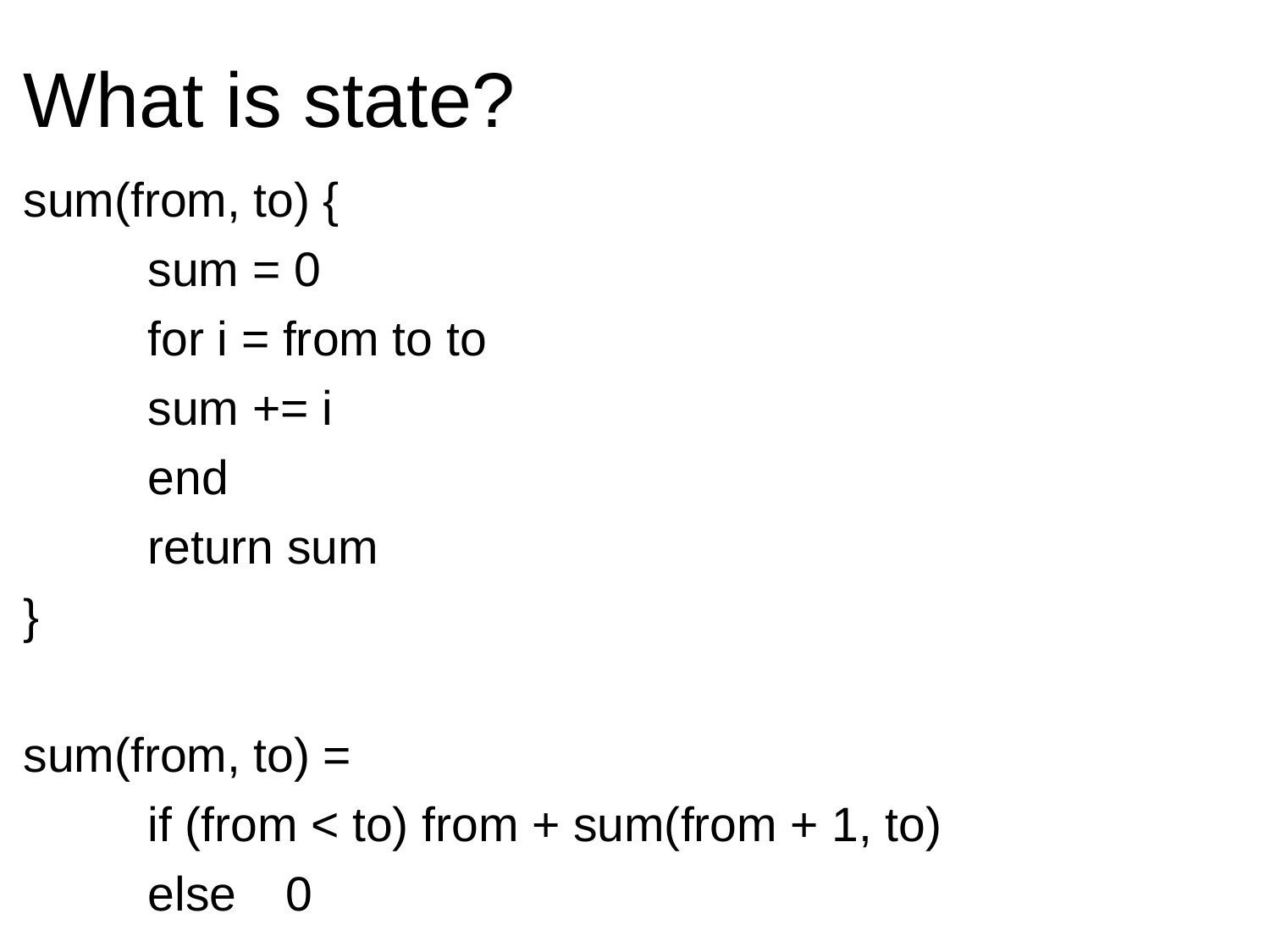

# What is state?
sum(from, to) {
	sum = 0
	for i = from to to
   		sum += i
	end
	return sum
}

sum(from, to) =
	if (from < to) from + sum(from + 1, to)
	else		 0